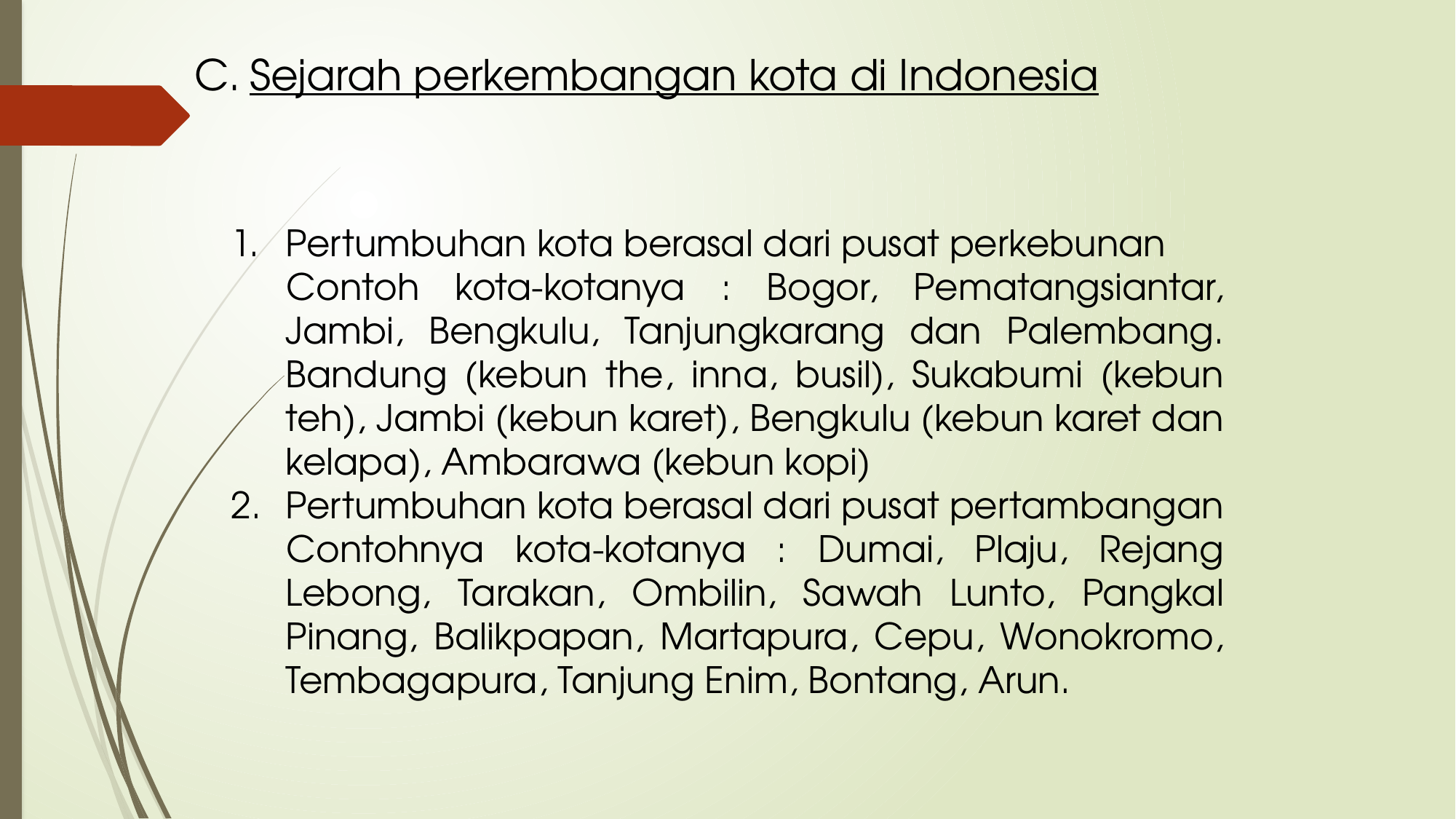

C.	Sejarah perkembangan kota di Indonesia
Pertumbuhan kota berasal dari pusat perkebunan
Contoh kota-kotanya : Bogor, Pematangsiantar, Jambi, Bengkulu, Tanjungkarang dan Palembang. Bandung (kebun the, inna, busil), Sukabumi (kebun teh), Jambi (kebun karet), Bengkulu (kebun karet dan kelapa), Ambarawa (kebun kopi)
Pertumbuhan kota berasal dari pusat pertambangan
Contohnya kota-kotanya : Dumai, Plaju, Rejang Lebong, Tarakan, Ombilin, Sawah Lunto, Pangkal Pinang, Balikpapan, Martapura, Cepu, Wonokromo, Tembagapura, Tanjung Enim, Bontang, Arun.